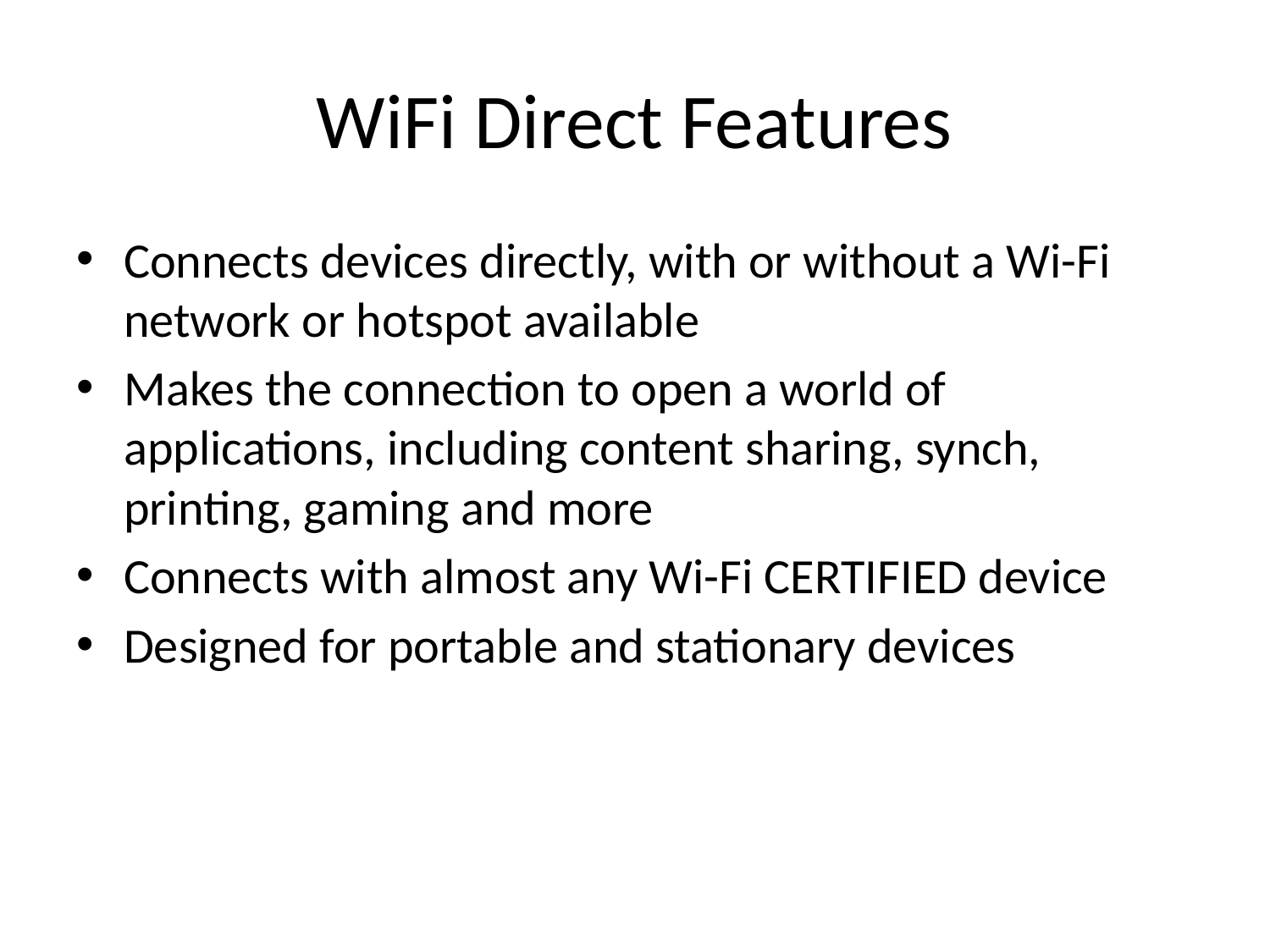

# WiFi Direct Features
Connects devices directly, with or without a Wi-Fi network or hotspot available
Makes the connection to open a world of applications, including content sharing, synch, printing, gaming and more
Connects with almost any Wi-Fi CERTIFIED device
Designed for portable and stationary devices